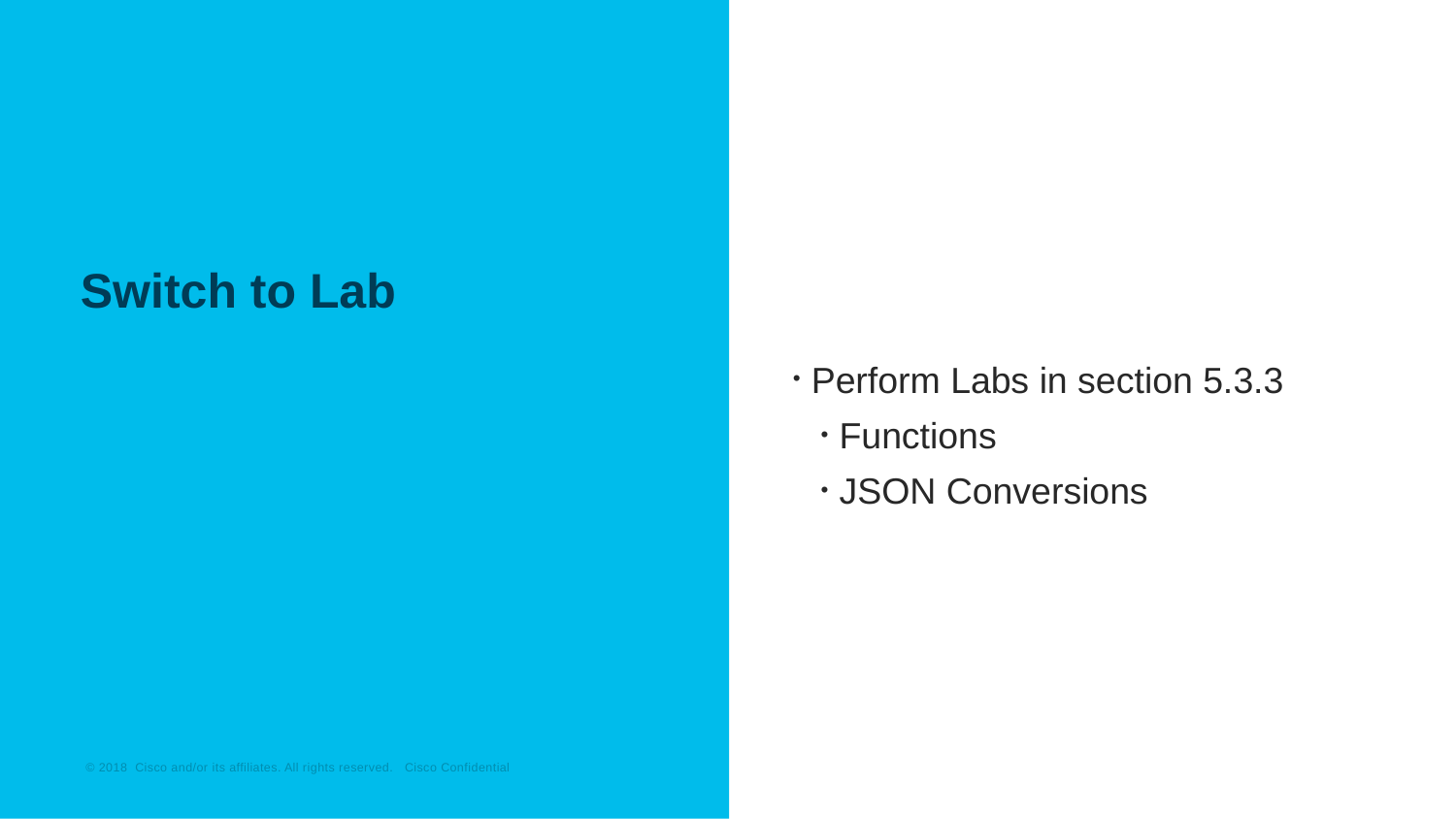

Perform Labs in section 5.3.3
Functions
JSON Conversions
# Switch to Lab